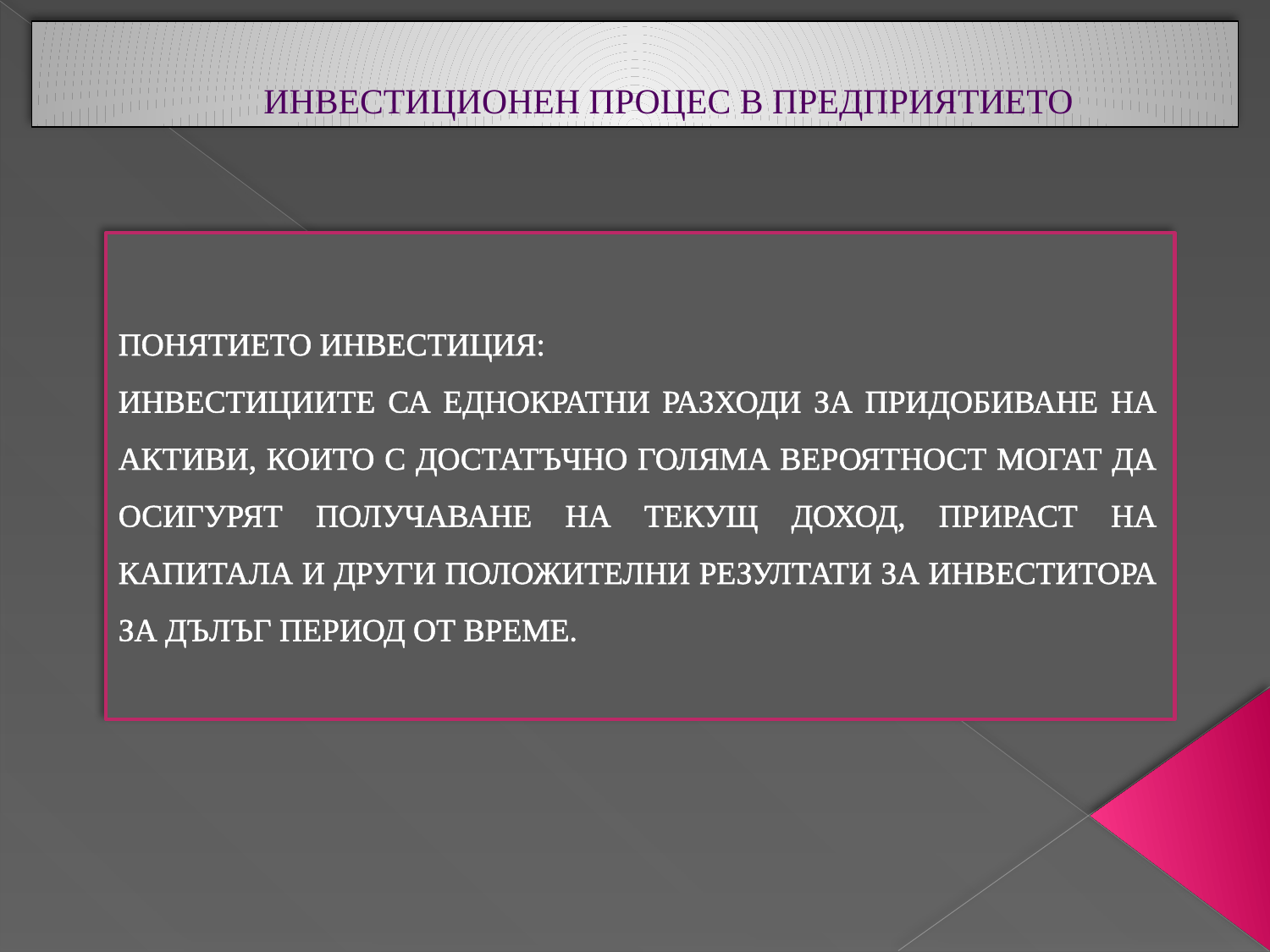

# ИНВЕСТИЦИОНЕН ПРОЦЕС В ПРЕДПРИЯТИЕТО
ПОНЯТИЕТО ИНВЕСТИЦИЯ:
ИНВЕСТИЦИИТЕ СА ЕДНОКРАТНИ РАЗХОДИ ЗА ПРИДОБИВАНЕ НА АКТИВИ, КОИТО С ДОСТАТЪЧНО ГОЛЯМА ВЕРОЯТНОСТ МОГАТ ДА ОСИГУРЯТ ПОЛУЧАВАНЕ НА ТЕКУЩ ДОХОД, ПРИРАСТ НА КАПИТАЛА И ДРУГИ ПОЛОЖИТЕЛНИ РЕЗУЛТАТИ ЗА ИНВЕСТИТОРА ЗА ДЪЛЪГ ПЕРИОД ОТ ВРЕМЕ.